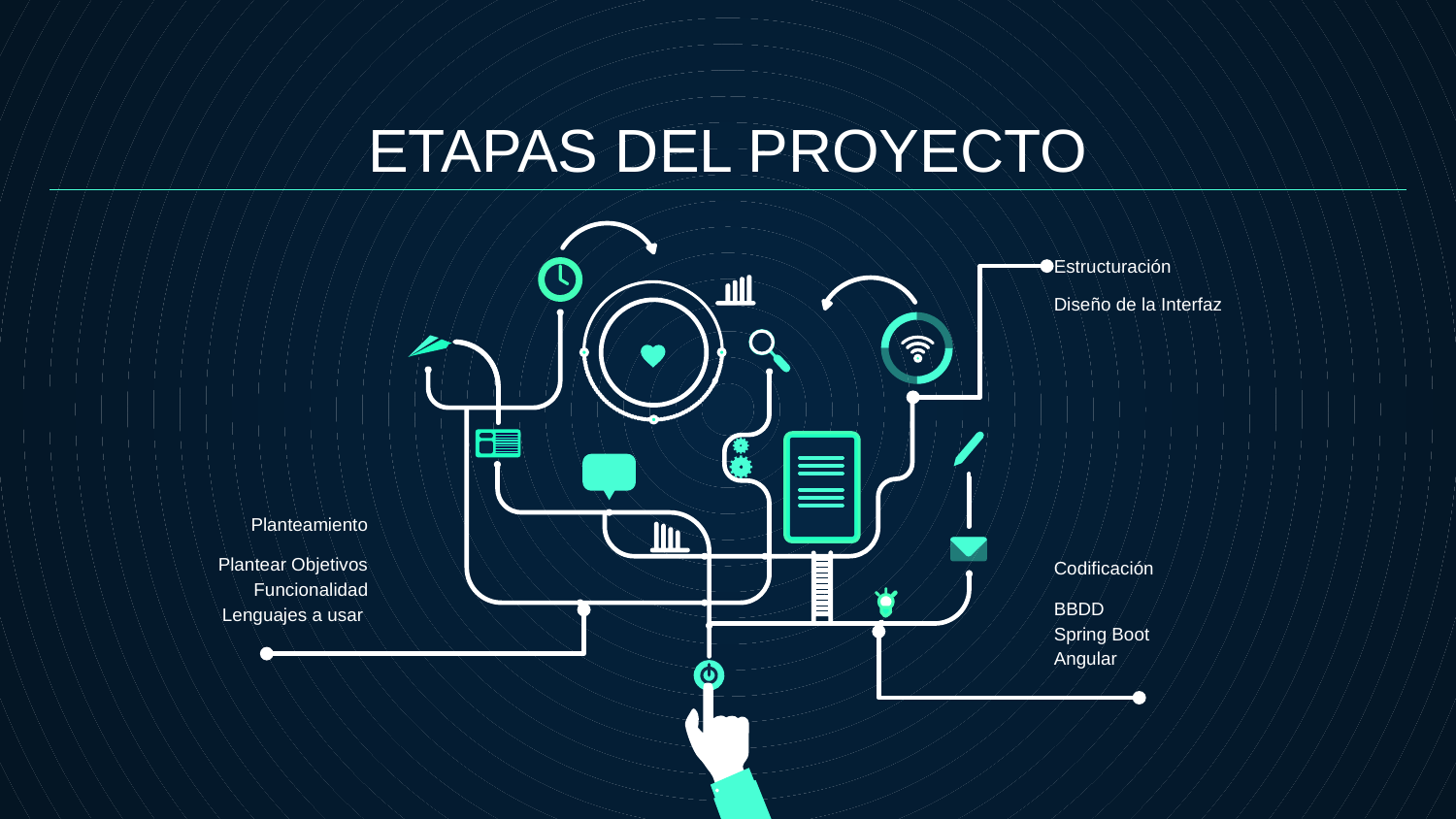

# ETAPAS DEL PROYECTO

Estructuración

Diseño de la Interfaz

Planteamiento

Plantear Objetivos
Funcionalidad
Lenguajes a usar

Codificación

BBDD
Spring Boot
Angular